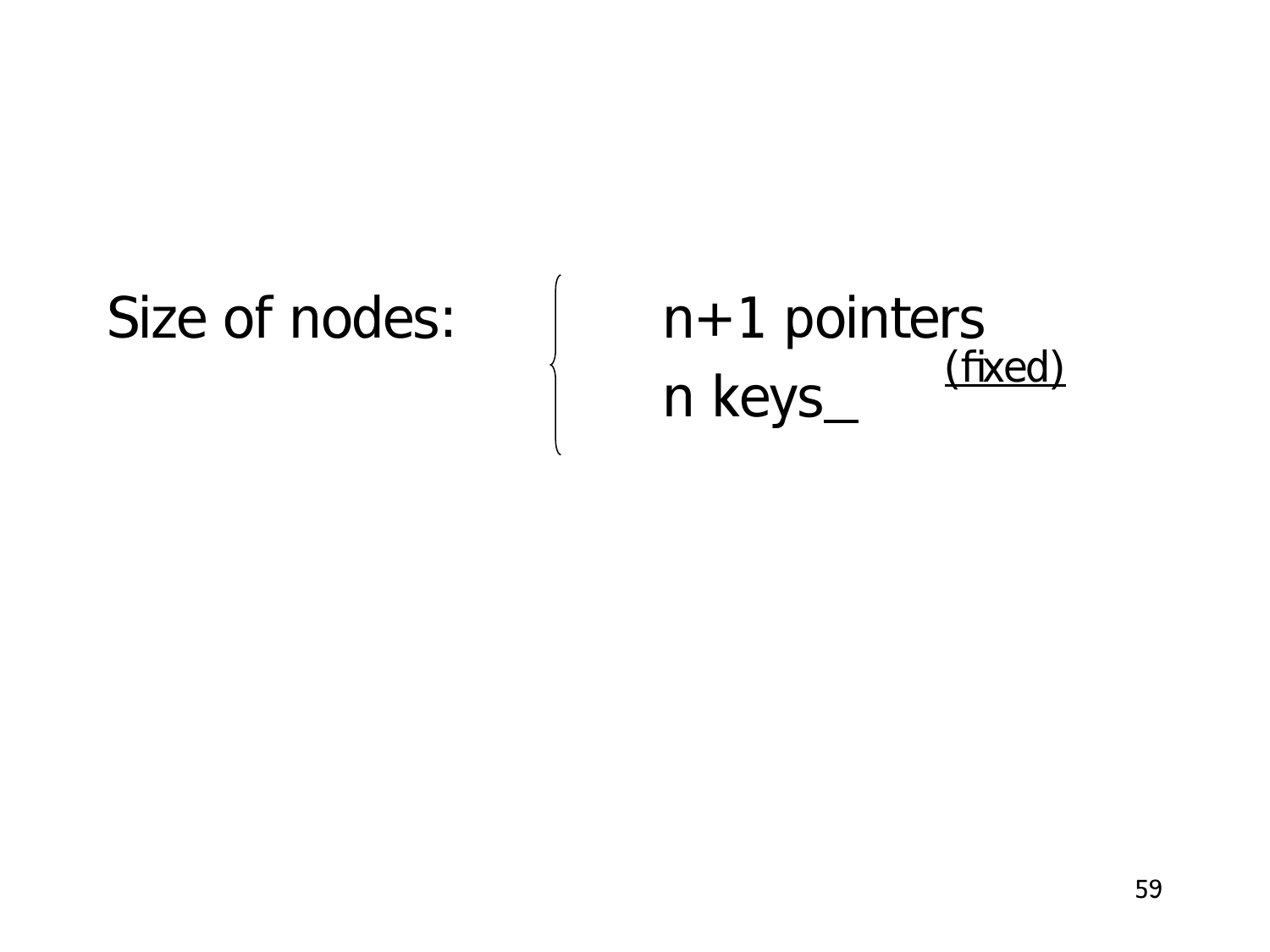

Size of nodes:		n+1 pointers
					n keys

(fixed)
59